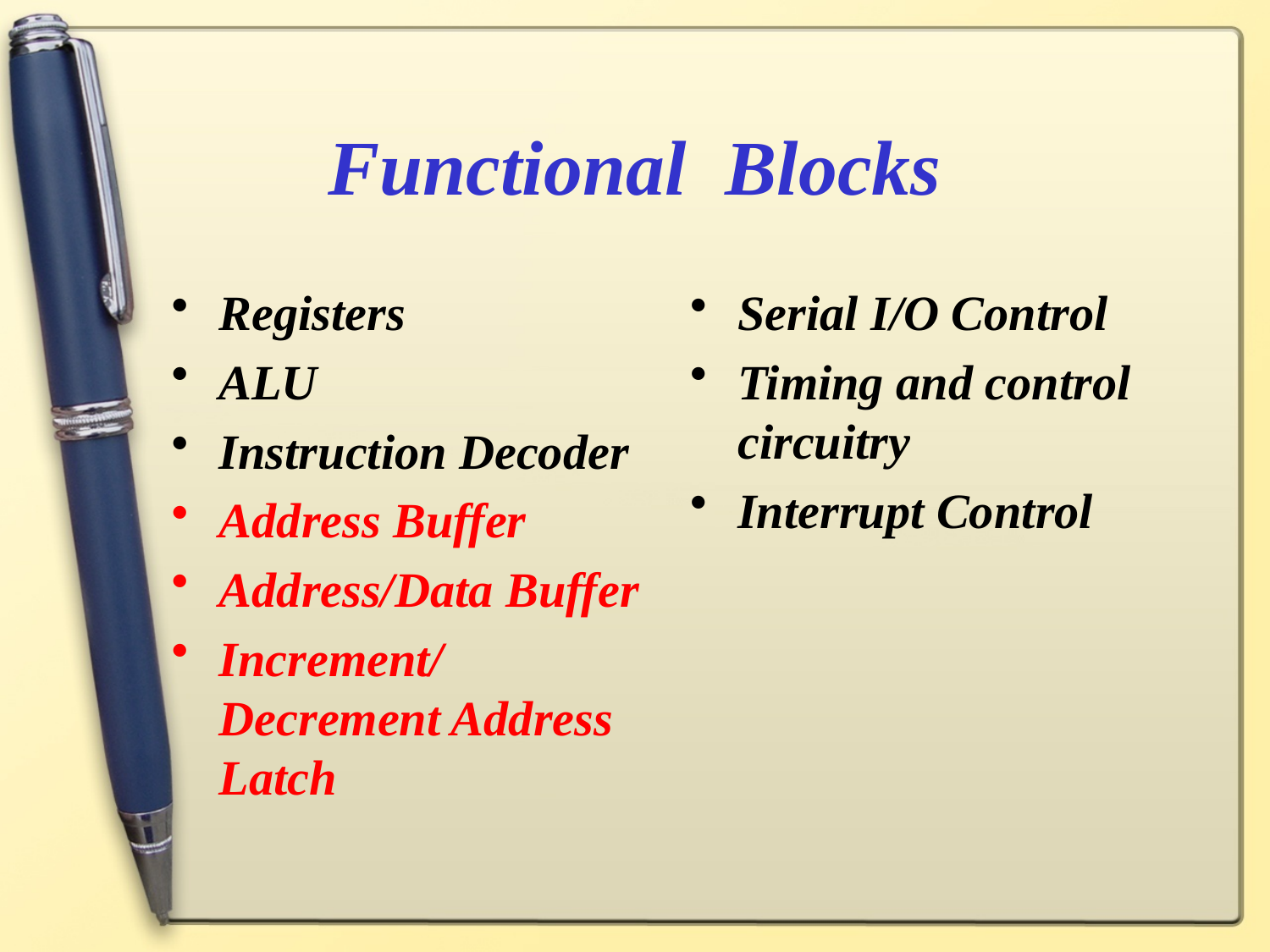

# Functional  Blocks
Registers
ALU
Instruction Decoder
Address Buffer
Address/Data Buffer
Increment/ Decrement Address Latch

Serial I/O Control
Timing and control circuitry
Interrupt Control